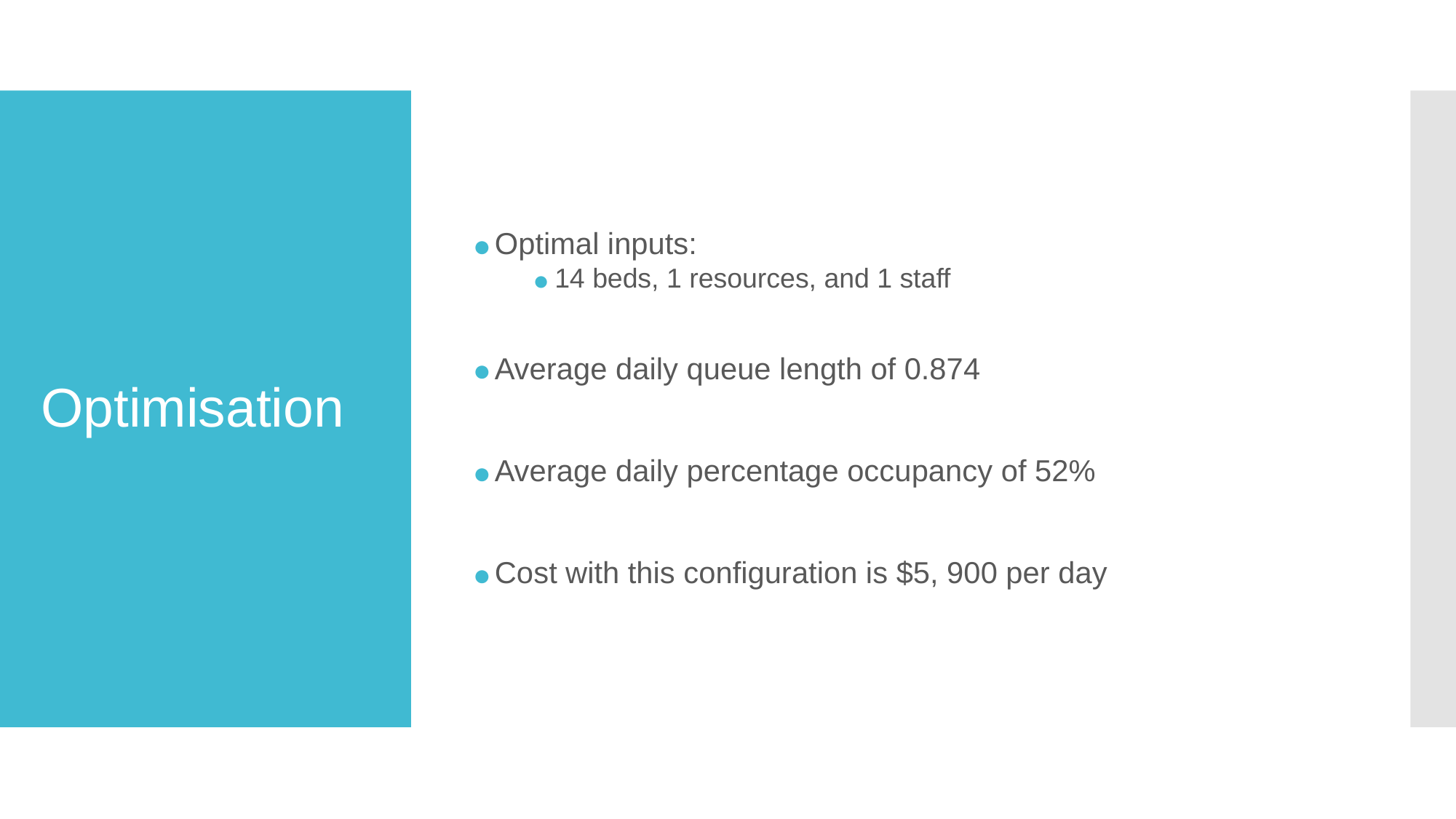

Optimal inputs:
14 beds, 1 resources, and 1 staff

Average daily queue length of 0.874

Average daily percentage occupancy of 52%

Cost with this configuration is $5, 900 per day
# Optimisation